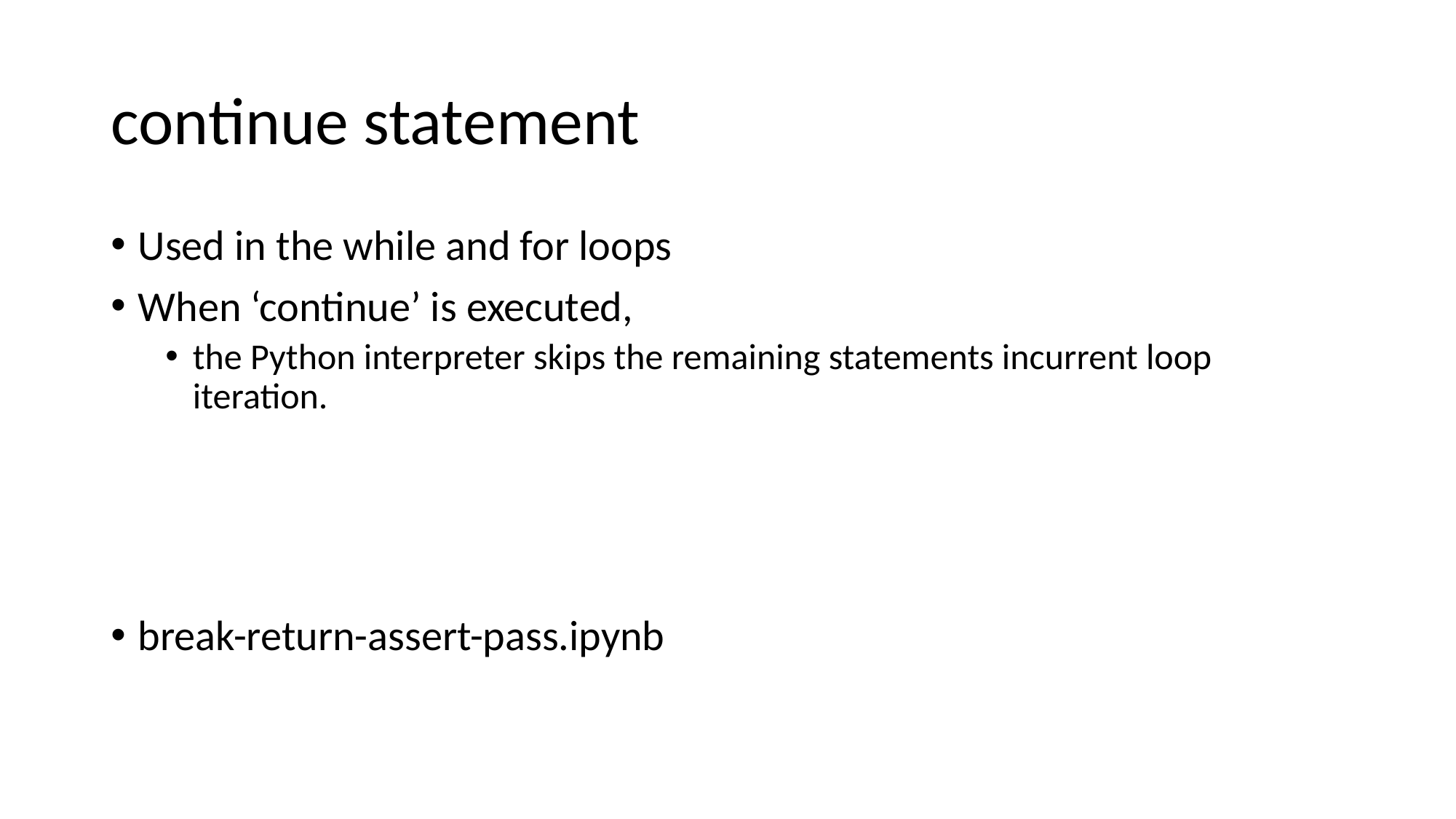

# continue statement
Used in the while and for loops
When ‘continue’ is executed,
the Python interpreter skips the remaining statements incurrent loop iteration.

break-return-assert-pass.ipynb